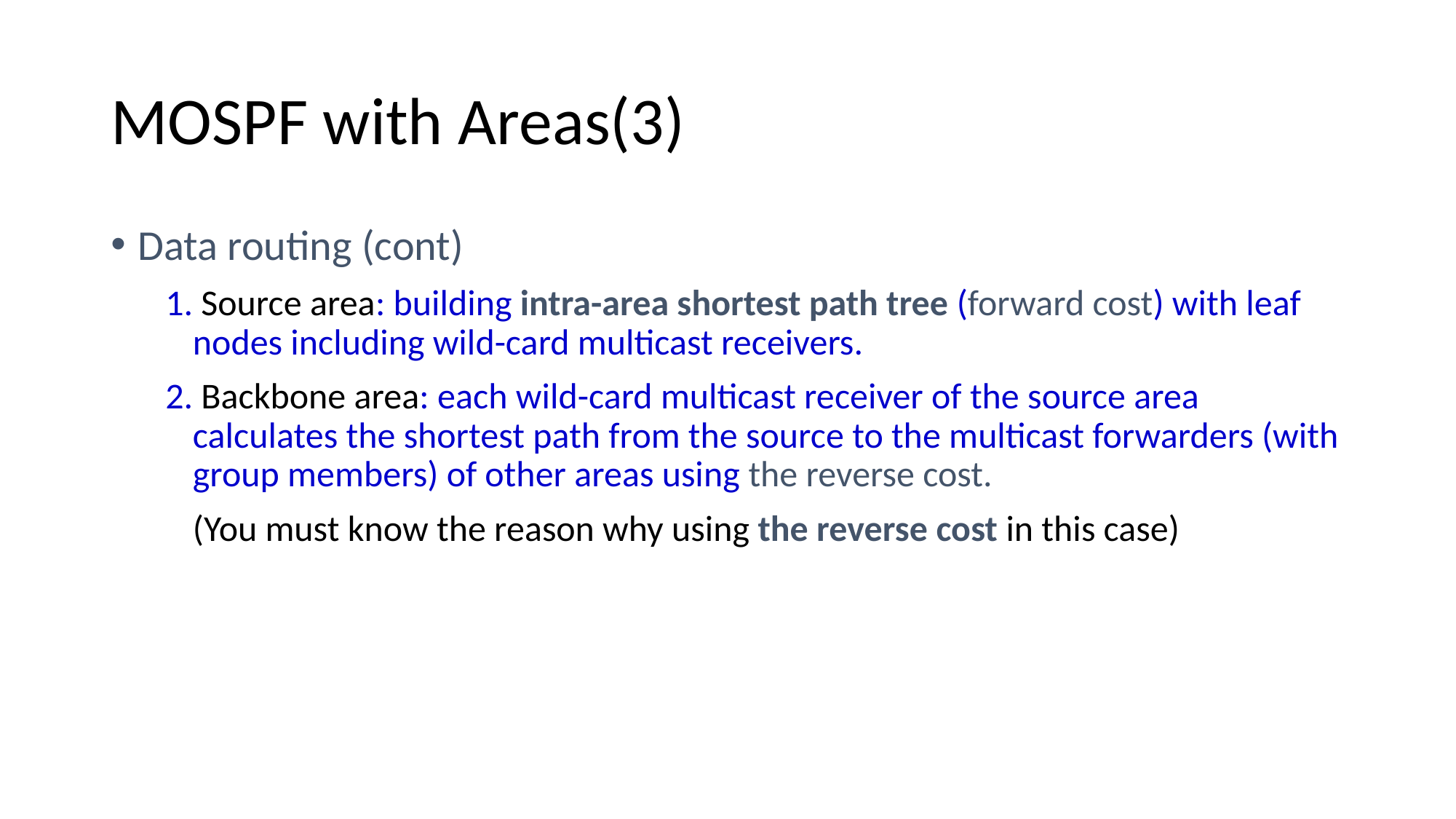

# MOSPF with Areas(3)
Data routing (cont)
1. Source area: building intra-area shortest path tree (forward cost) with leaf nodes including wild-card multicast receivers.
2. Backbone area: each wild-card multicast receiver of the source area calculates the shortest path from the source to the multicast forwarders (with group members) of other areas using the reverse cost.
	(You must know the reason why using the reverse cost in this case)